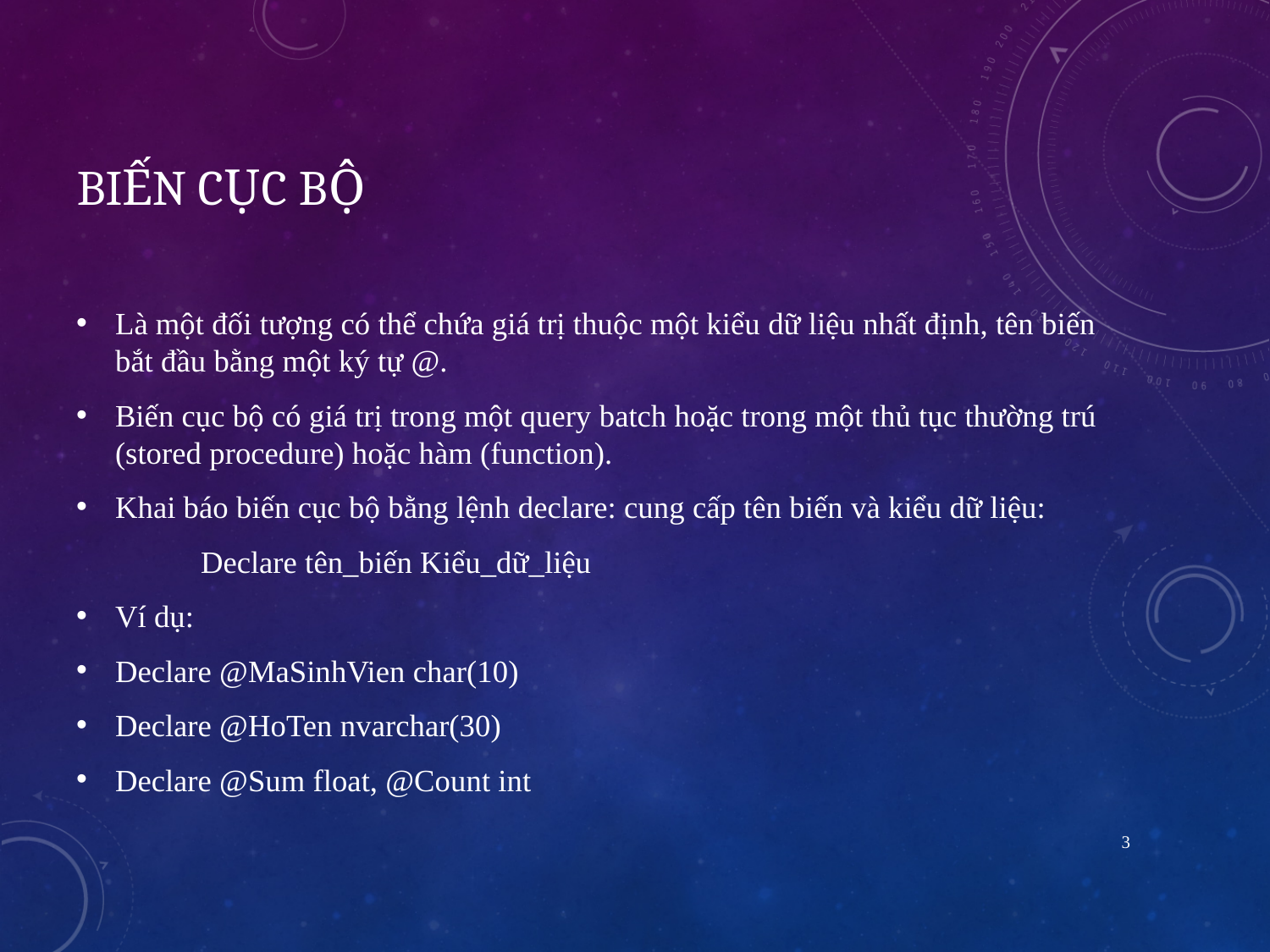

# Biến cục bộ
Là một đối tượng có thể chứa giá trị thuộc một kiểu dữ liệu nhất định, tên biến bắt đầu bằng một ký tự @.
Biến cục bộ có giá trị trong một query batch hoặc trong một thủ tục thường trú (stored procedure) hoặc hàm (function).
Khai báo biến cục bộ bằng lệnh declare: cung cấp tên biến và kiểu dữ liệu:
			Declare tên_biến Kiểu_dữ_liệu
Ví dụ:
Declare @MaSinhVien char(10)
Declare @HoTen nvarchar(30)
Declare @Sum float, @Count int
3